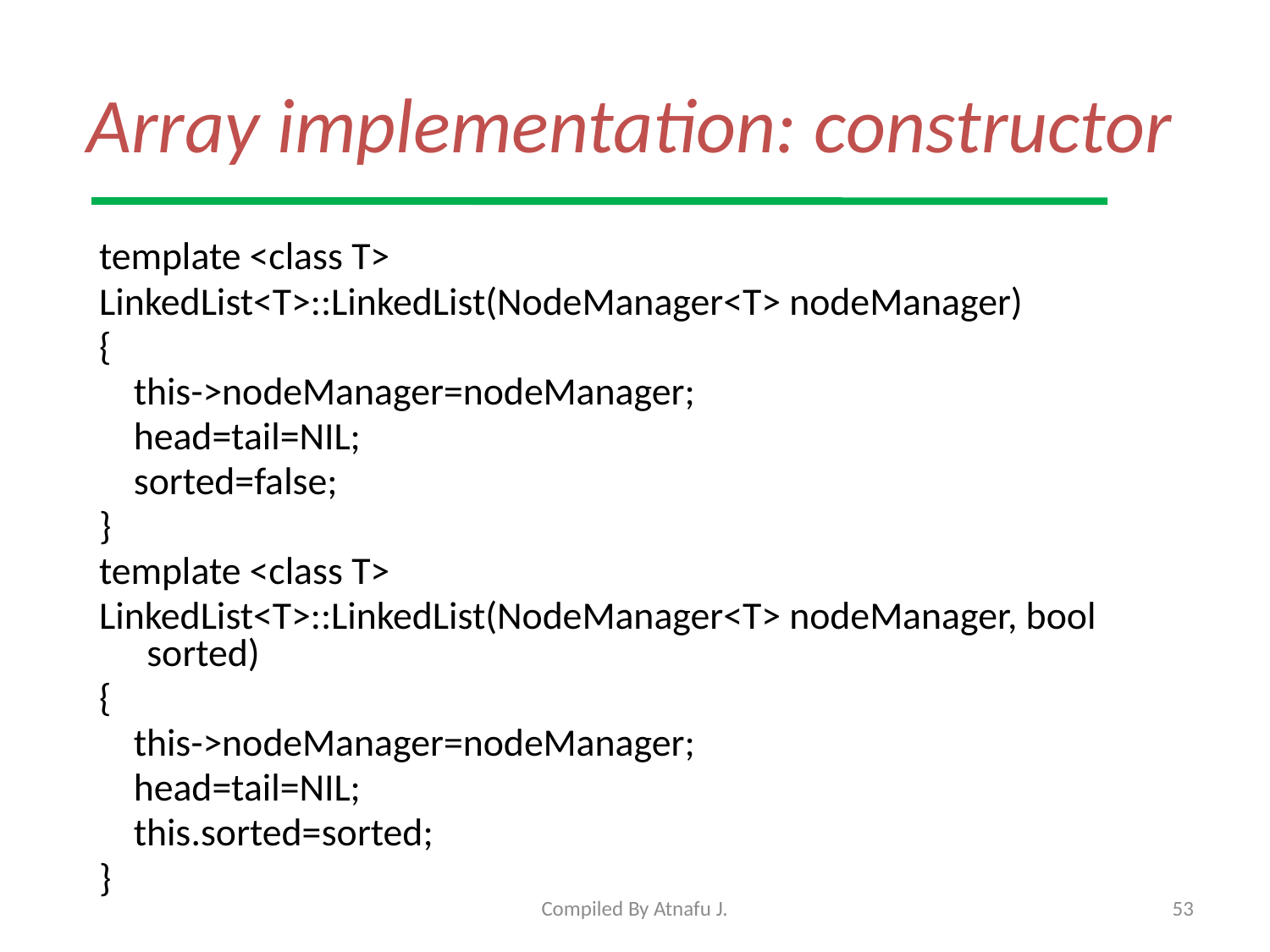

# Array implementation: constructor
template <class T>
LinkedList<T>::LinkedList(NodeManager<T> nodeManager)
{
    this->nodeManager=nodeManager;
    head=tail=NIL;
    sorted=false;
}
template <class T>
LinkedList<T>::LinkedList(NodeManager<T> nodeManager, bool sorted)
{
    this->nodeManager=nodeManager;
    head=tail=NIL;
    this.sorted=sorted;
}

Compiled By Atnafu J.
53